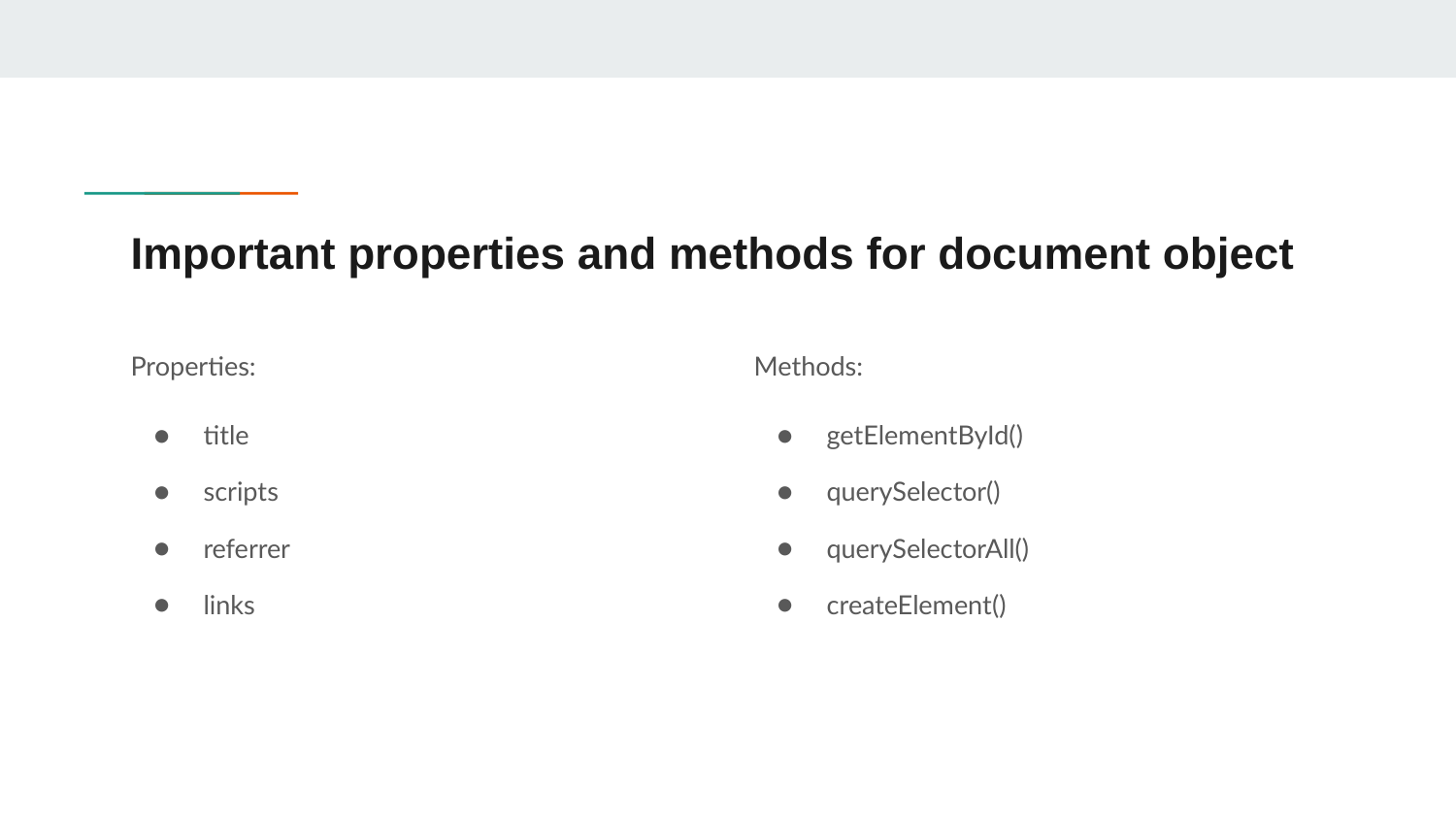

# Important properties and methods for document object
Properties:
title
scripts
referrer
links

Methods:
getElementById()
querySelector()
querySelectorAll()
createElement()